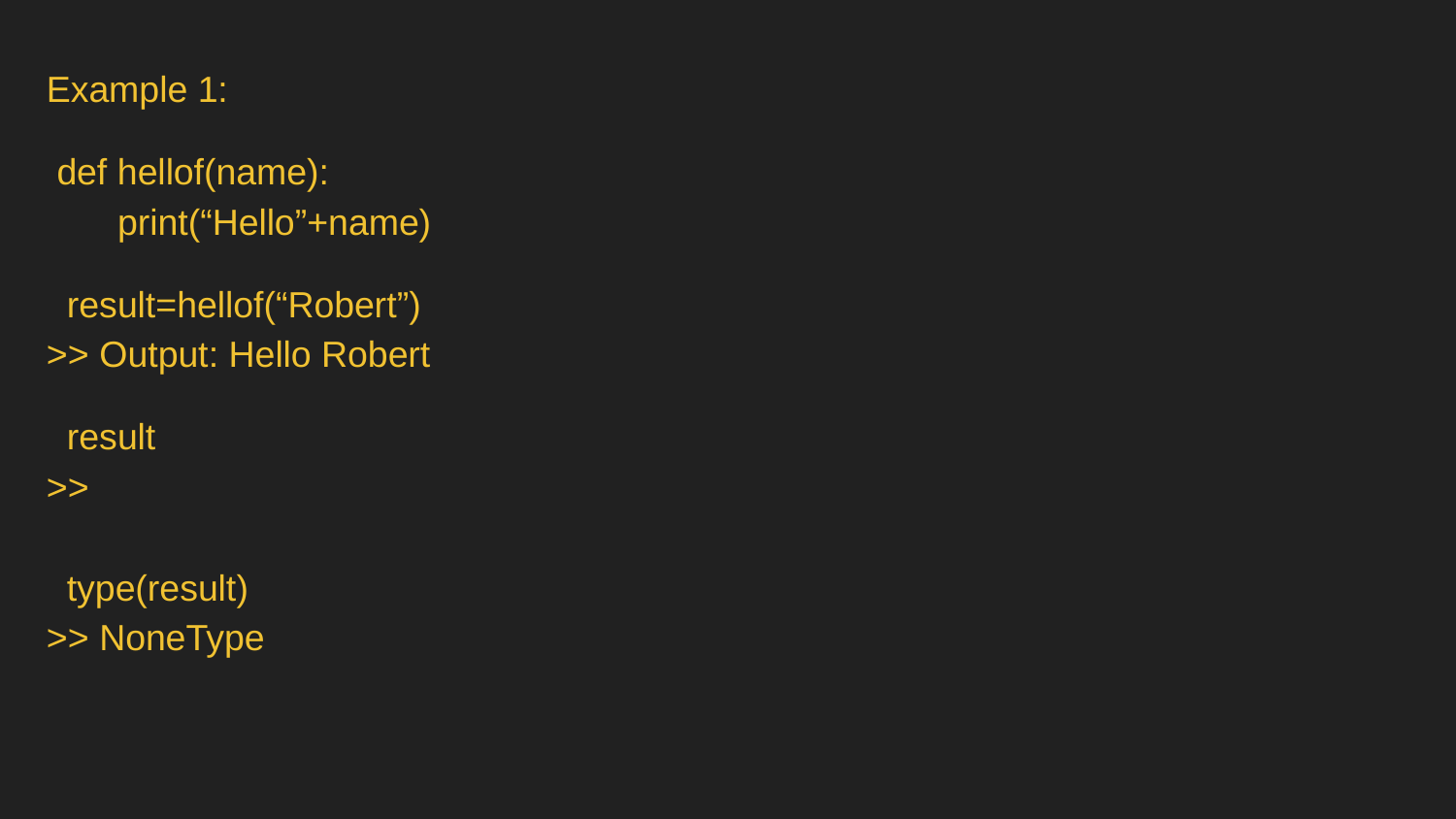

Example 1:
 def hellof(name):
       print(“Hello”+name)
  result=hellof(“Robert”)
>> Output: Hello Robert
  result
>>
  type(result)
>> NoneType